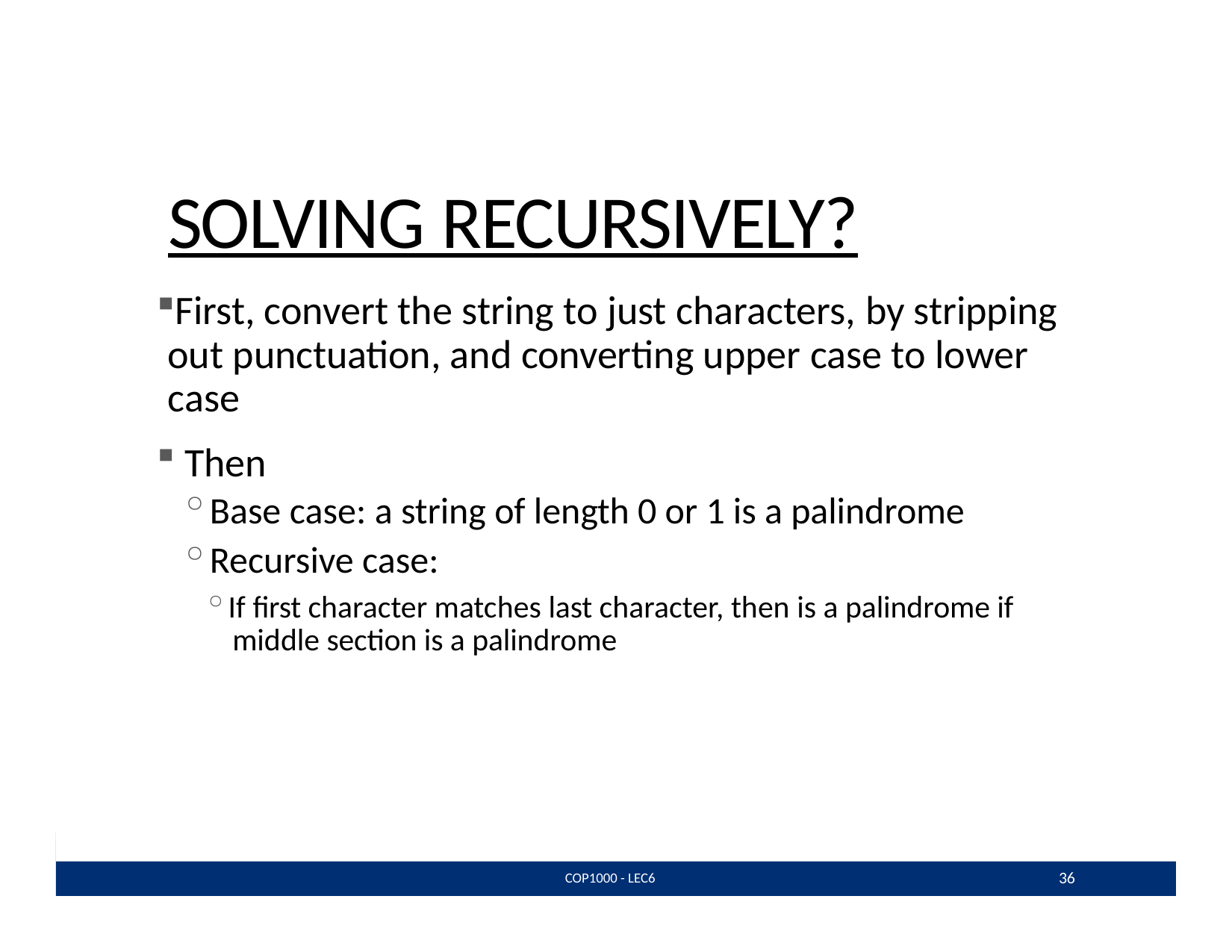

# SOLVING RECURSIVELY?
First, convert the string to just characters, by stripping  out punctuation, and converting upper case to lower  case
Then
Base case: a string of length 0 or 1 is a palindrome
Recursive case:
If first character matches last character, then is a palindrome if  middle section is a palindrome
36
COP1000 - LEC6